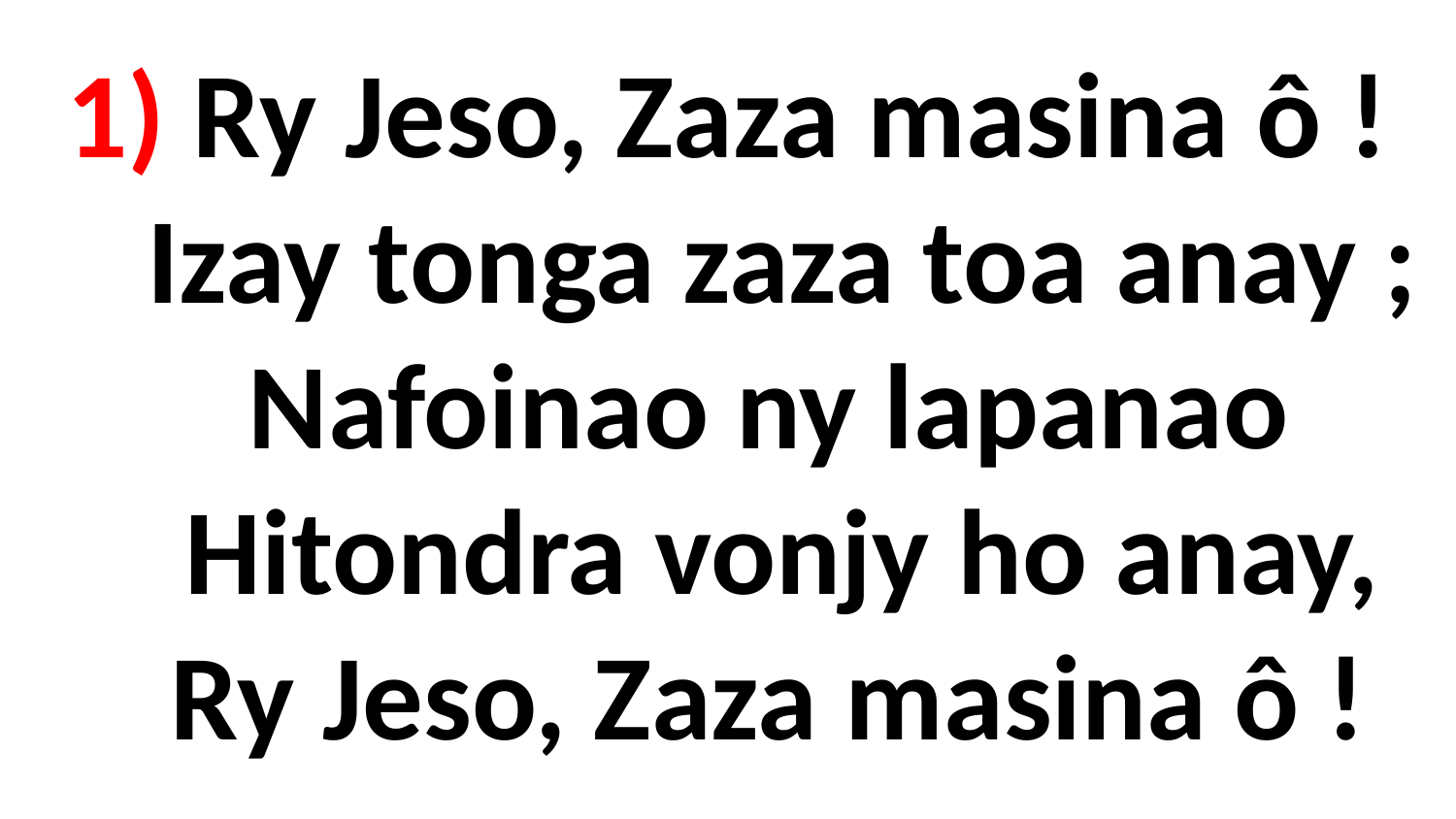

# 1) Ry Jeso, Zaza masina ô ! Izay tonga zaza toa anay ; Nafoinao ny lapanao Hitondra vonjy ho anay, Ry Jeso, Zaza masina ô !